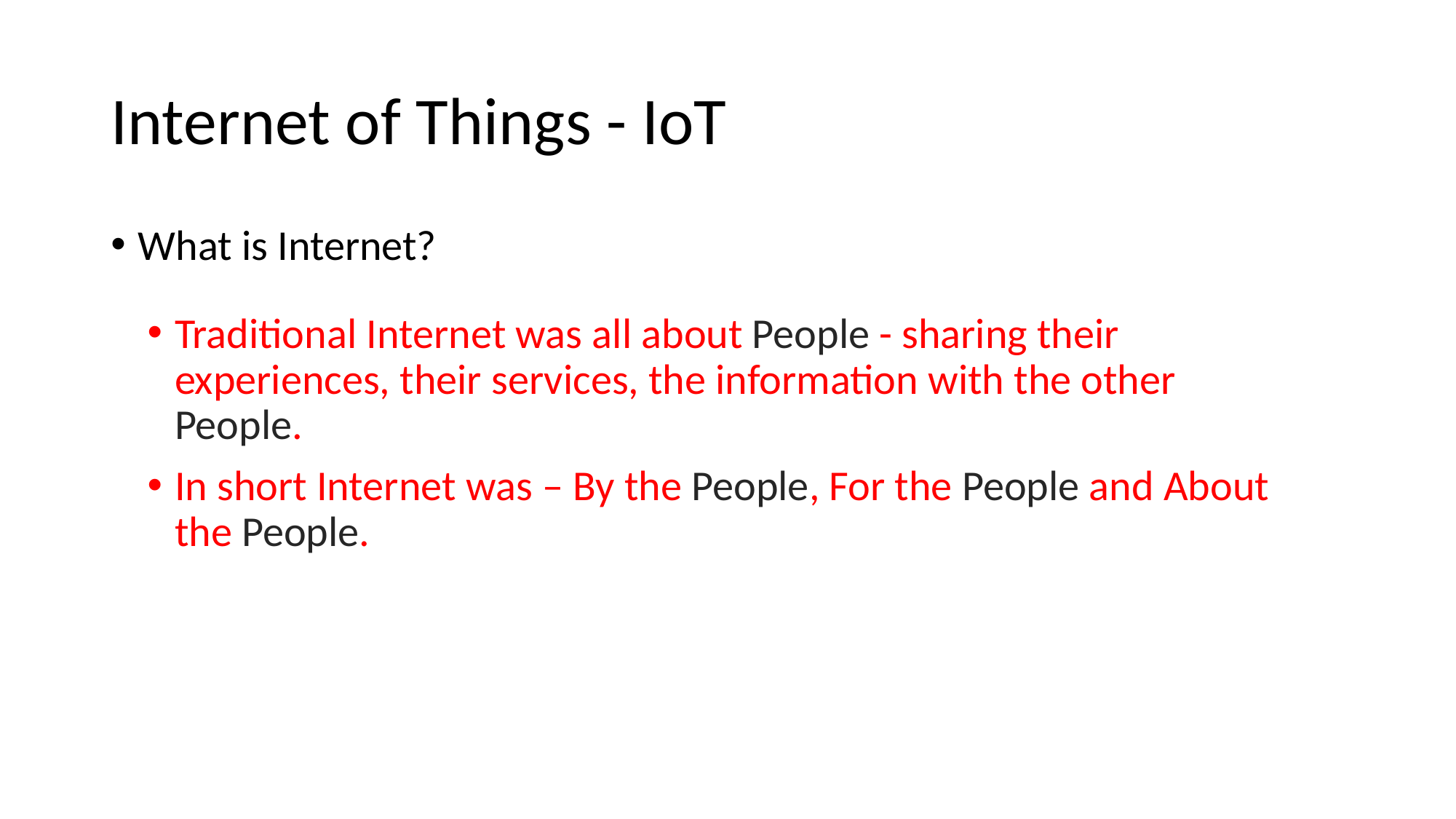

# Internet of Things - IoT
What is Internet?
Traditional Internet was all about People - sharing their experiences, their services, the information with the other People.
In short Internet was – By the People, For the People and About the People.